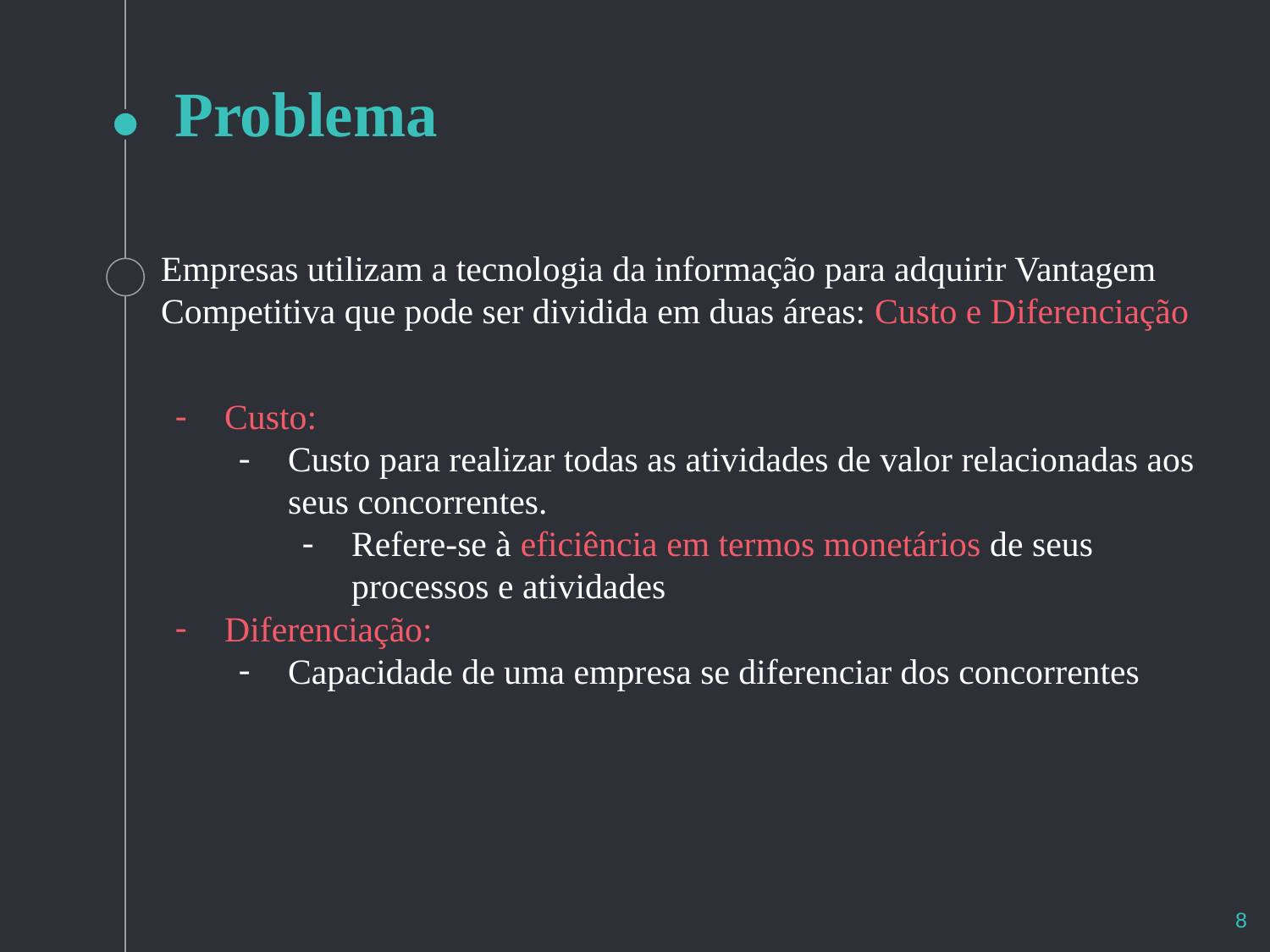

# Problema
Empresas utilizam a tecnologia da informação para adquirir Vantagem Competitiva que pode ser dividida em duas áreas: Custo e Diferenciação

Custo:
Custo para realizar todas as atividades de valor relacionadas aos seus concorrentes.
Refere-se à eficiência em termos monetários de seus processos e atividades
Diferenciação:
Capacidade de uma empresa se diferenciar dos concorrentes
8